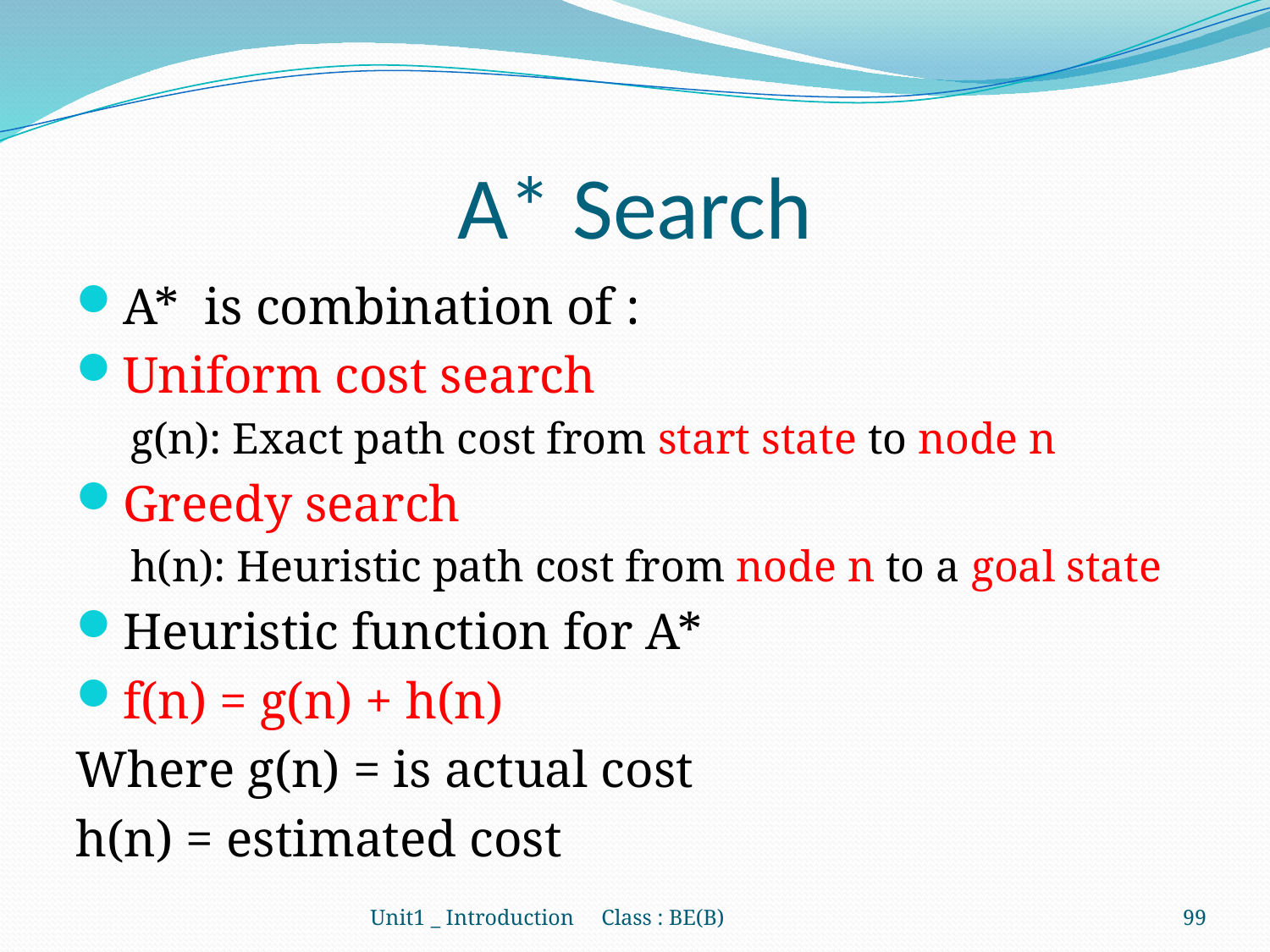

# A* Search
A*  is combination of :
Uniform cost search
g(n): Exact path cost from start state to node n
Greedy search
h(n): Heuristic path cost from node n to a goal state
Heuristic function for A*
f(n) = g(n) + h(n)
Where g(n) = is actual cost
h(n) = estimated cost

Unit1 _ Introduction     Class : BE(B)
99